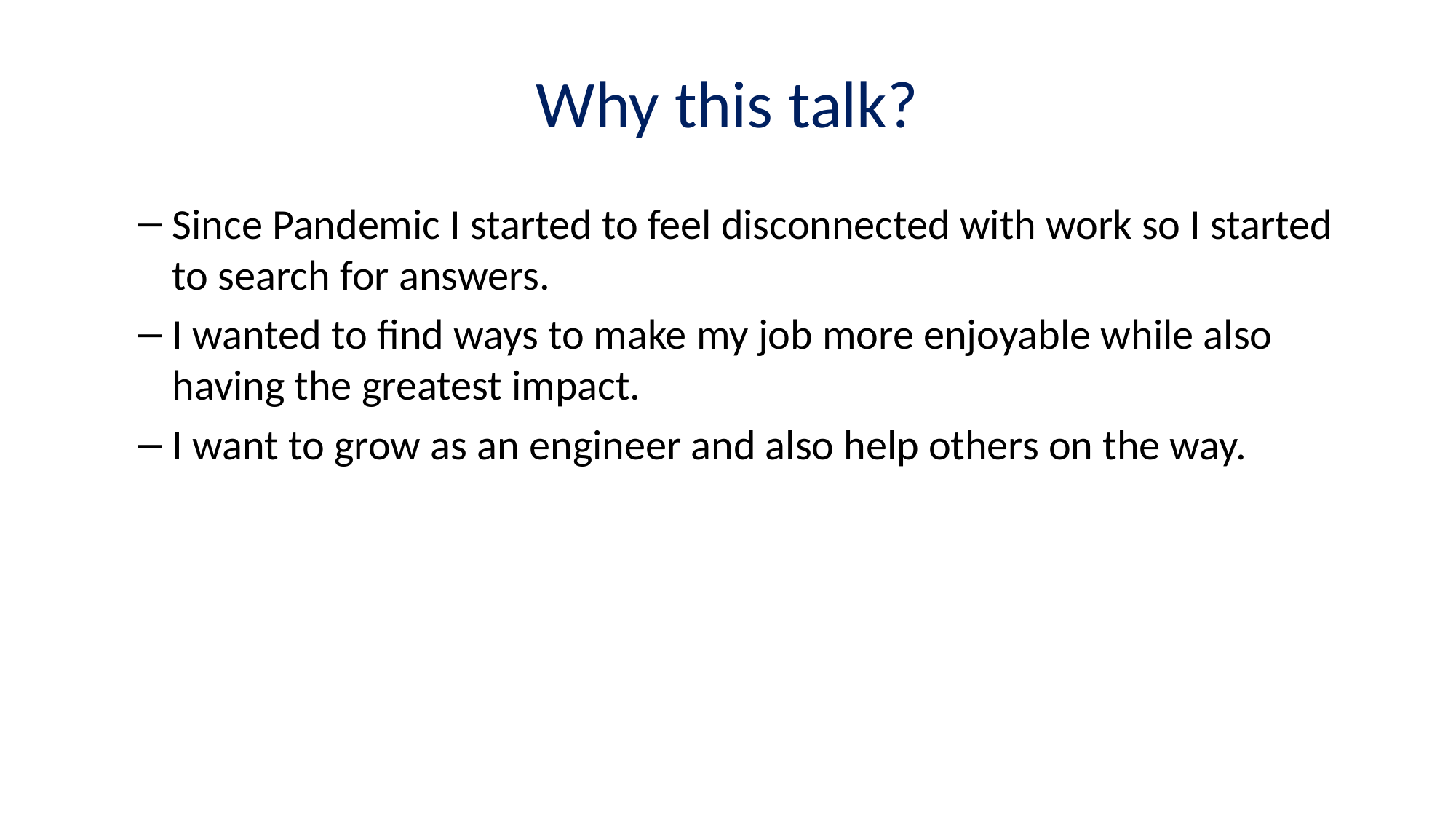

# Why this talk?
Since Pandemic I started to feel disconnected with work so I started to search for answers.
I wanted to find ways to make my job more enjoyable while also having the greatest impact.
I want to grow as an engineer and also help others on the way.